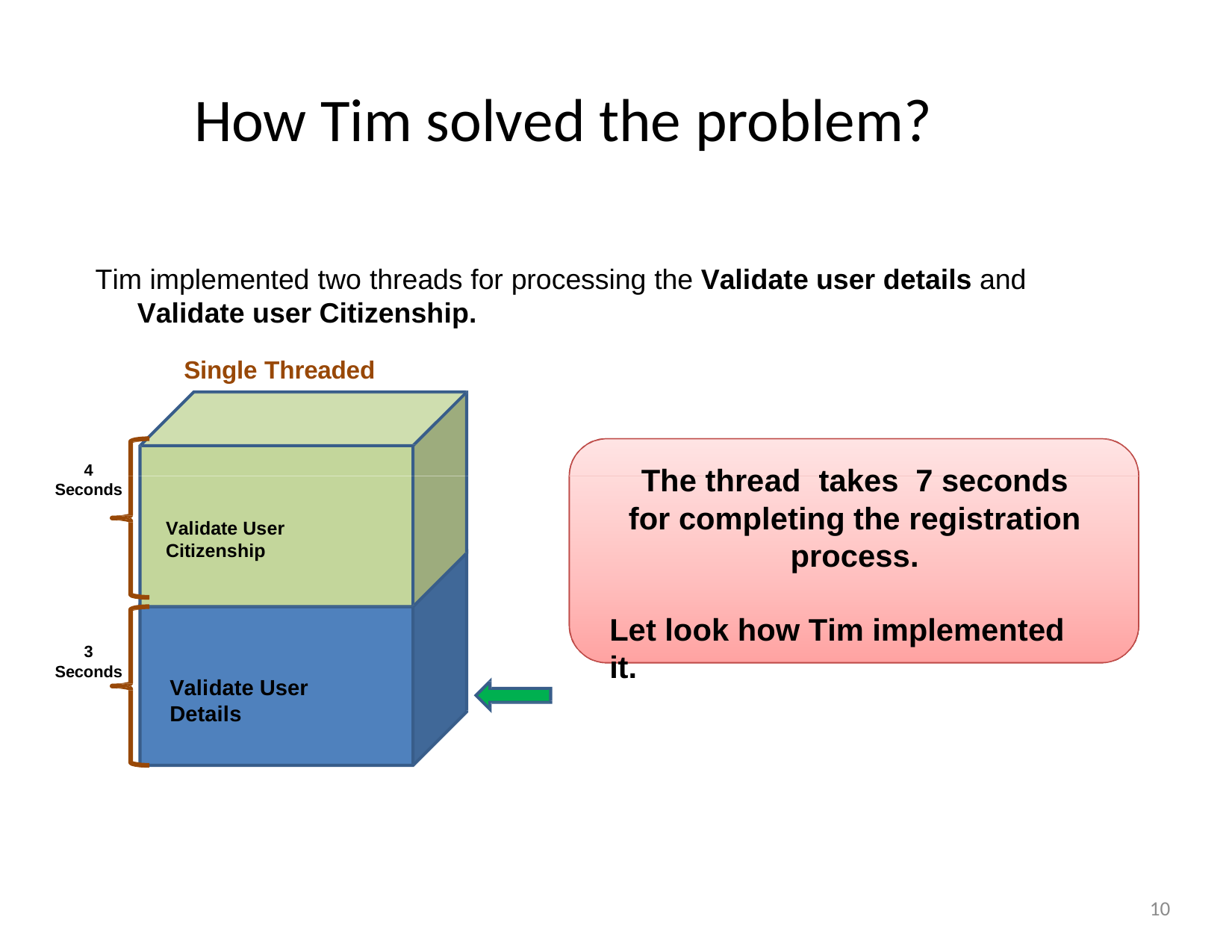

# How Tim solved the problem?
Tim implemented two threads for processing the Validate user details and Validate user Citizenship.
Single Threaded

4
Seconds
The thread	takes	7 seconds for completing the registration process.

Validate User Citizenship

Let look how Tim implemented it.
3
Seconds
Validate User Details

10